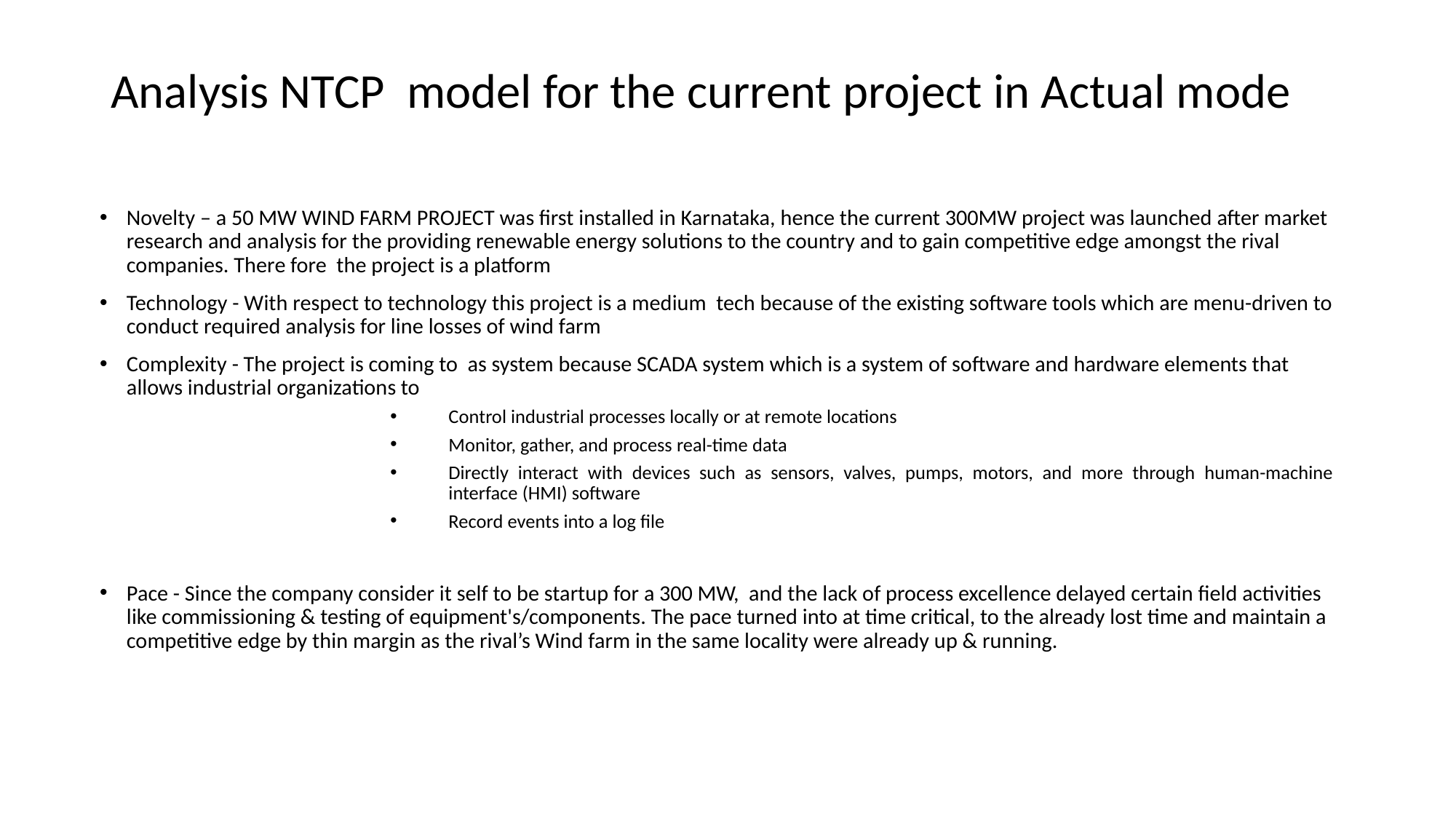

# Analysis NTCP  model for the current project in Actual mode

Novelty – a 50 MW WIND FARM PROJECT was first installed in Karnataka, hence the current 300MW project was launched after market  research and analysis for the providing renewable energy solutions to the country and to gain competitive edge amongst the rival companies. There fore  the project is a platform
Technology - With respect to technology this project is a medium  tech because of the existing software tools which are menu-driven to conduct required analysis for line losses of wind farm
Complexity - The project is coming to  as system because SCADA system which is a system of software and hardware elements that allows industrial organizations to
Control industrial processes locally or at remote locations
Monitor, gather, and process real-time data
Directly interact with devices such as sensors, valves, pumps, motors, and more through human-machine interface (HMI) software
Record events into a log file

Pace - Since the company consider it self to be startup for a 300 MW,  and the lack of process excellence delayed certain field activities like commissioning & testing of equipment's/components. The pace turned into at time critical, to the already lost time and maintain a competitive edge by thin margin as the rival’s Wind farm in the same locality were already up & running.